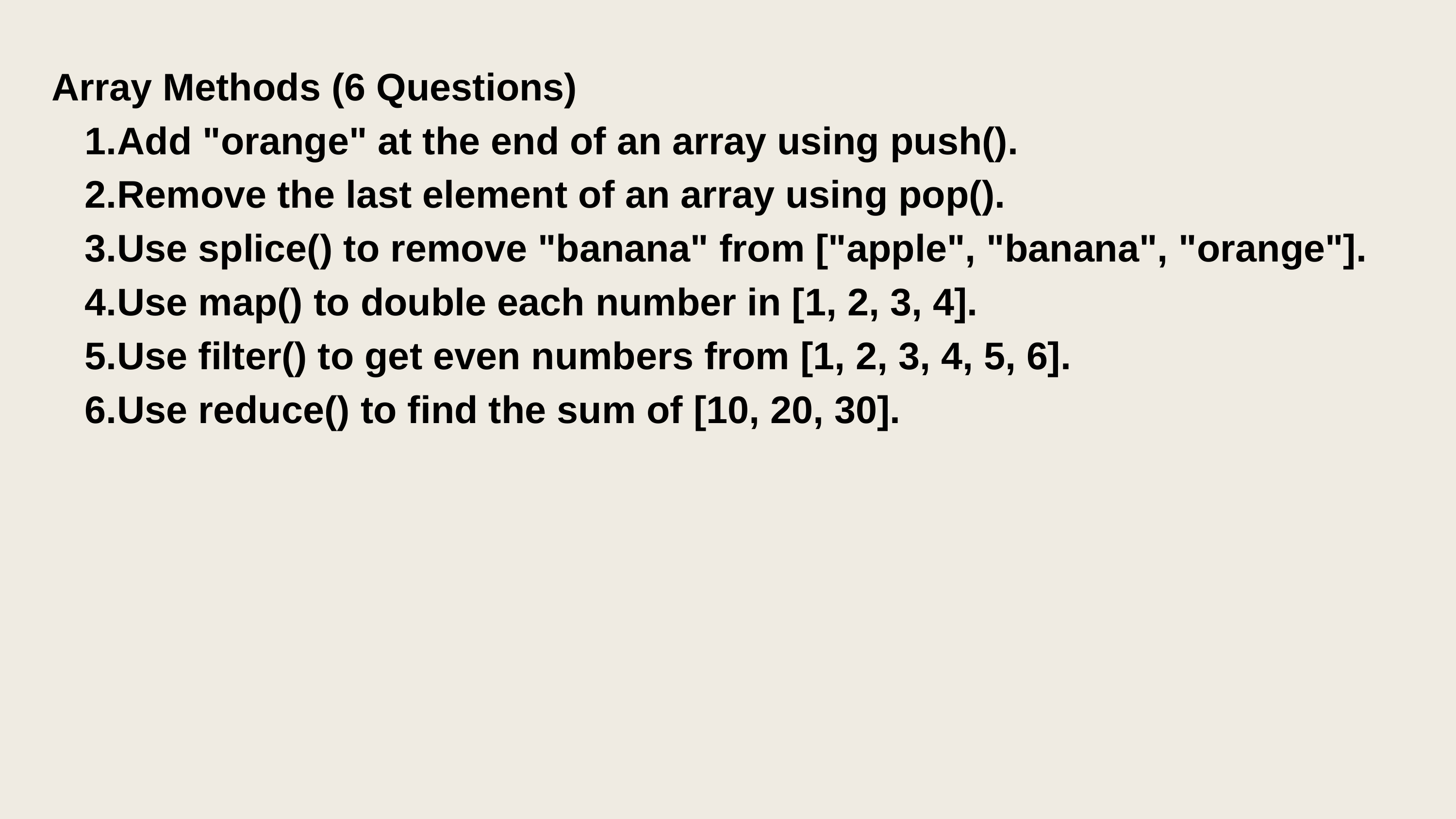

Array Methods (6 Questions)
Add "orange" at the end of an array using push().
Remove the last element of an array using pop().
Use splice() to remove "banana" from ["apple", "banana", "orange"].
Use map() to double each number in [1, 2, 3, 4].
Use filter() to get even numbers from [1, 2, 3, 4, 5, 6].
Use reduce() to find the sum of [10, 20, 30].